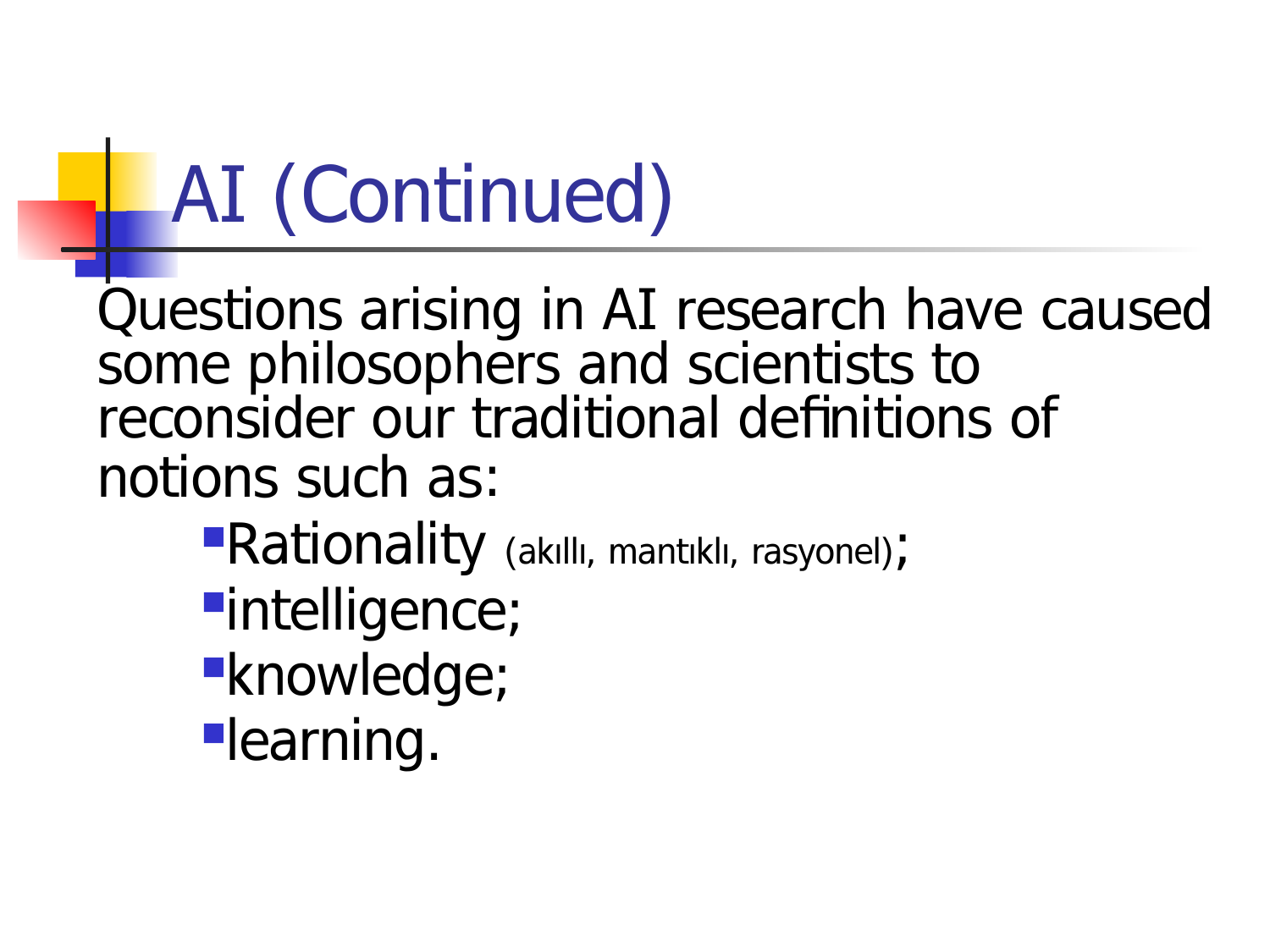

# AI (Continued)
Questions arising in AI research have caused some philosophers and scientists to reconsider our traditional definitions of notions such as:
Rationality (akıllı, mantıklı, rasyonel);
intelligence;
knowledge;
learning.